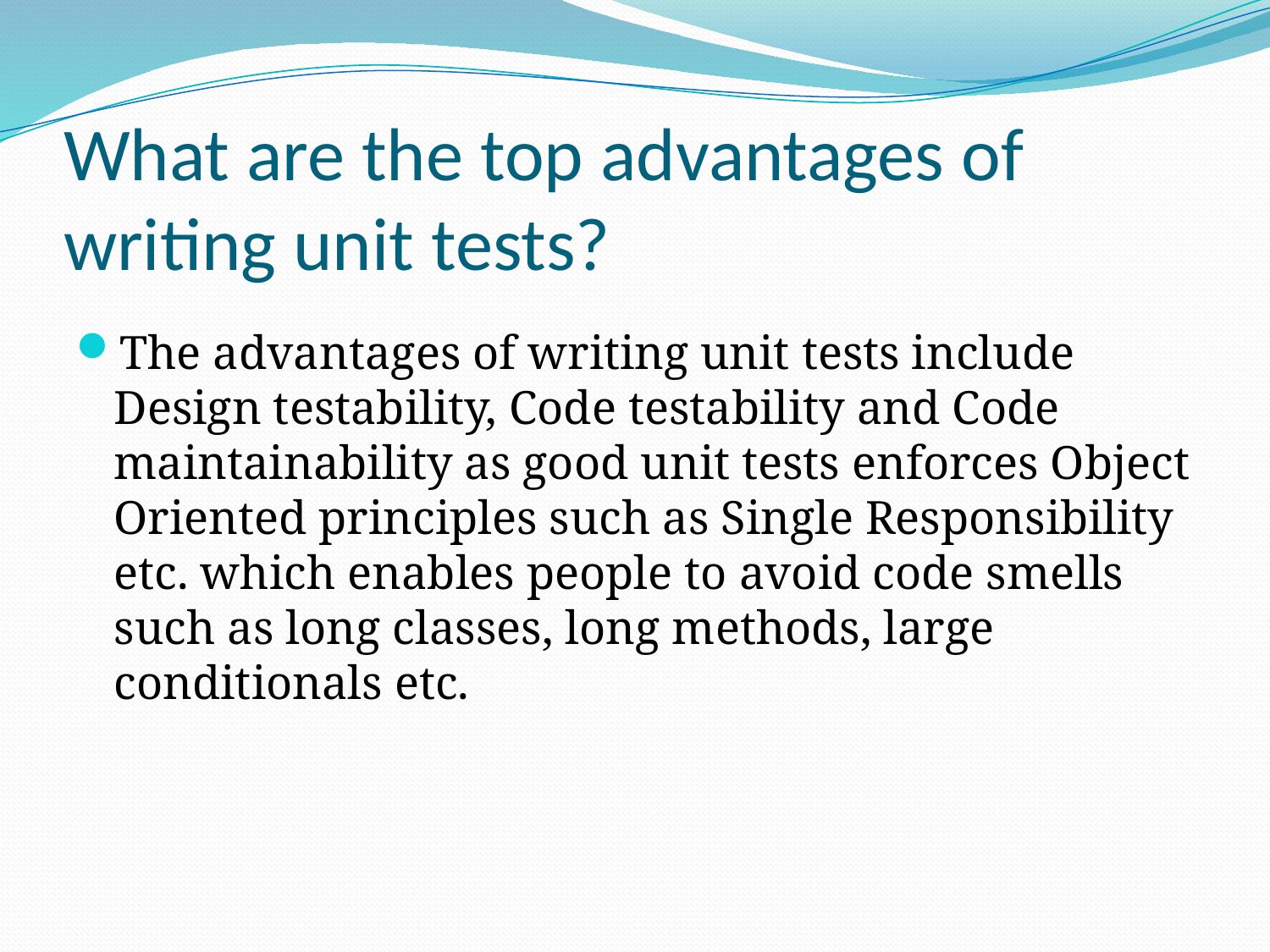

# What are the top advantages of writing unit tests?
The advantages of writing unit tests include Design testability, Code testability and Code maintainability as good unit tests enforces Object Oriented principles such as Single Responsibility etc. which enables people to avoid code smells such as long classes, long methods, large conditionals etc.